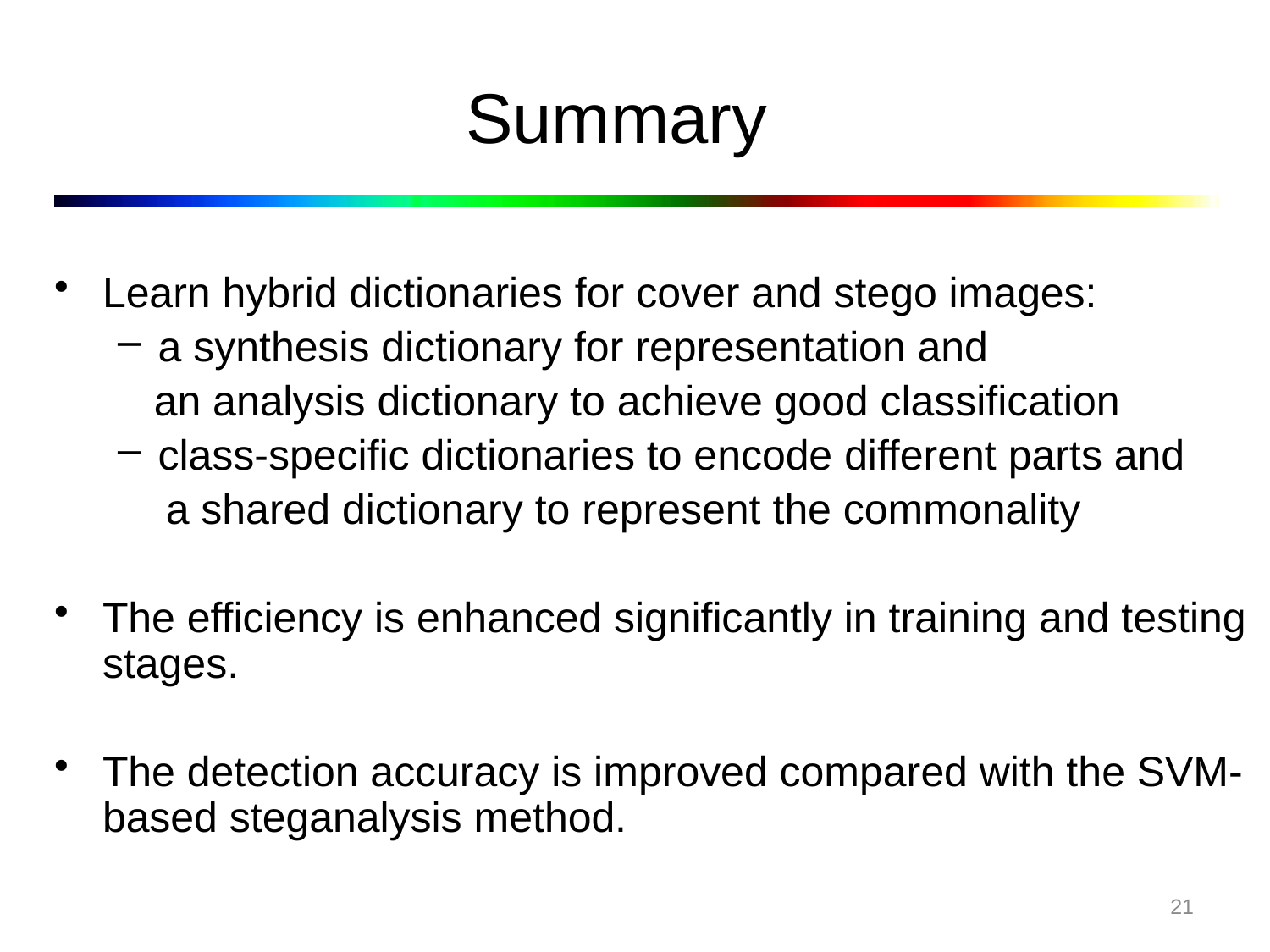

Summary

Learn hybrid dictionaries for cover and stego images:
a synthesis dictionary for representation and
   an analysis dictionary to achieve good classification
class-specific dictionaries to encode different parts and
    a shared dictionary to represent the commonality

The efficiency is enhanced significantly in training and testing stages.

The detection accuracy is improved compared with the SVM-based steganalysis method.
21